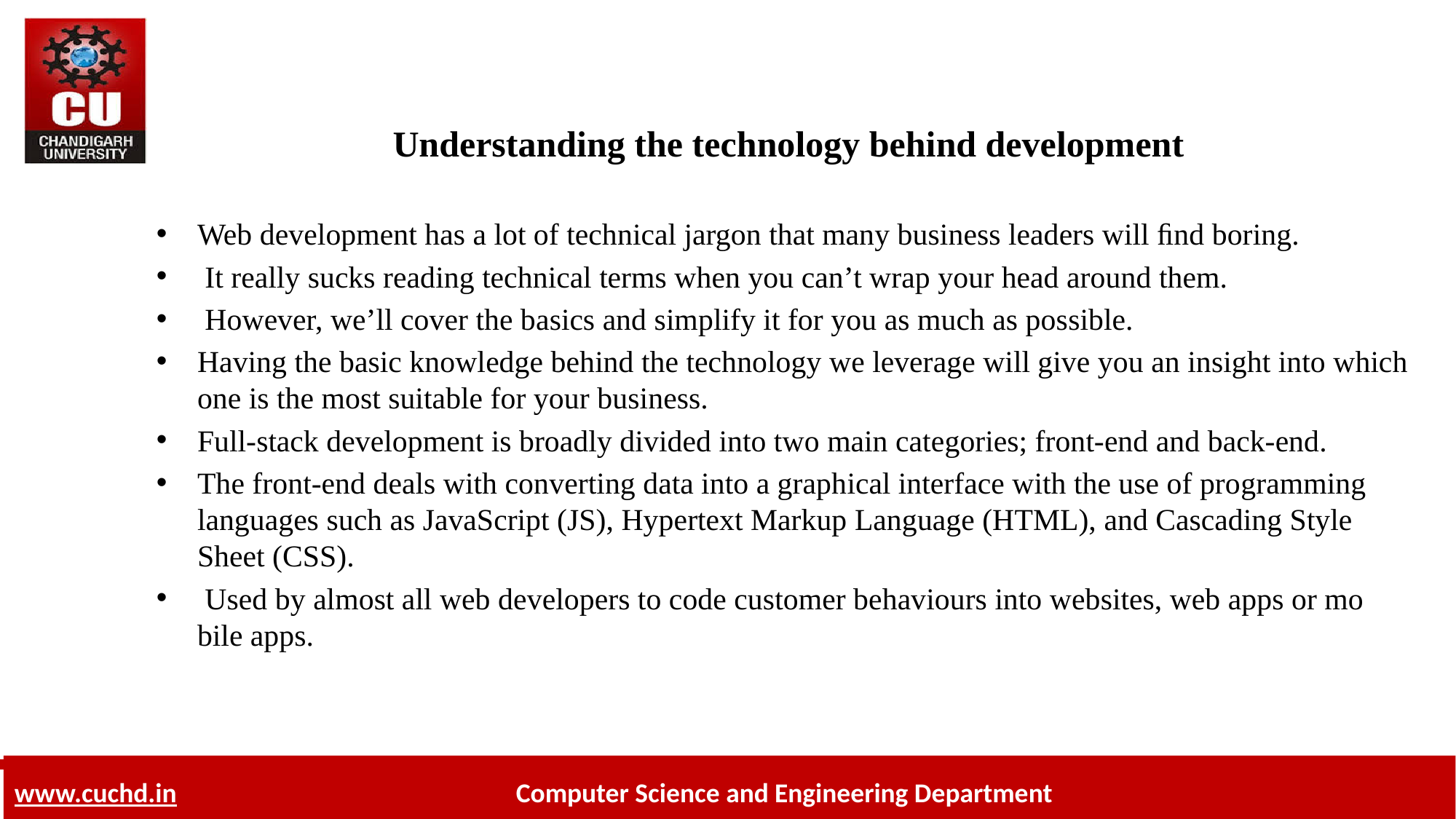

# Understanding the tech­nol­ogy be­hind de­vel­op­ment
Web de­vel­op­ment has a lot of tech­ni­cal jar­gon that many busi­ness lead­ers will ﬁnd bor­ing.
 It re­ally sucks read­ing tech­ni­cal terms when you can’t wrap your head around them.
 However, we’ll cover the ba­sics and sim­plify it for you as much as pos­si­ble.
Having the ba­sic knowl­edge be­hind the tech­nol­ogy we lever­age will give you an in­sight into which one is the most suit­able for your busi­ness.
Full-stack de­vel­op­ment is broadly di­vided into two main cat­e­gories; front-end and back-end.
The front-end deals with con­vert­ing data into a graph­i­cal in­ter­face with the use of pro­gram­ming lan­guages such as JavaScript (JS), Hypertext Markup Language (HTML), and Cascading Style Sheet (CSS).
 Used by al­most all web de­vel­op­ers to code cus­tomer be­hav­iours into web­sites, web apps or mo­bile apps.